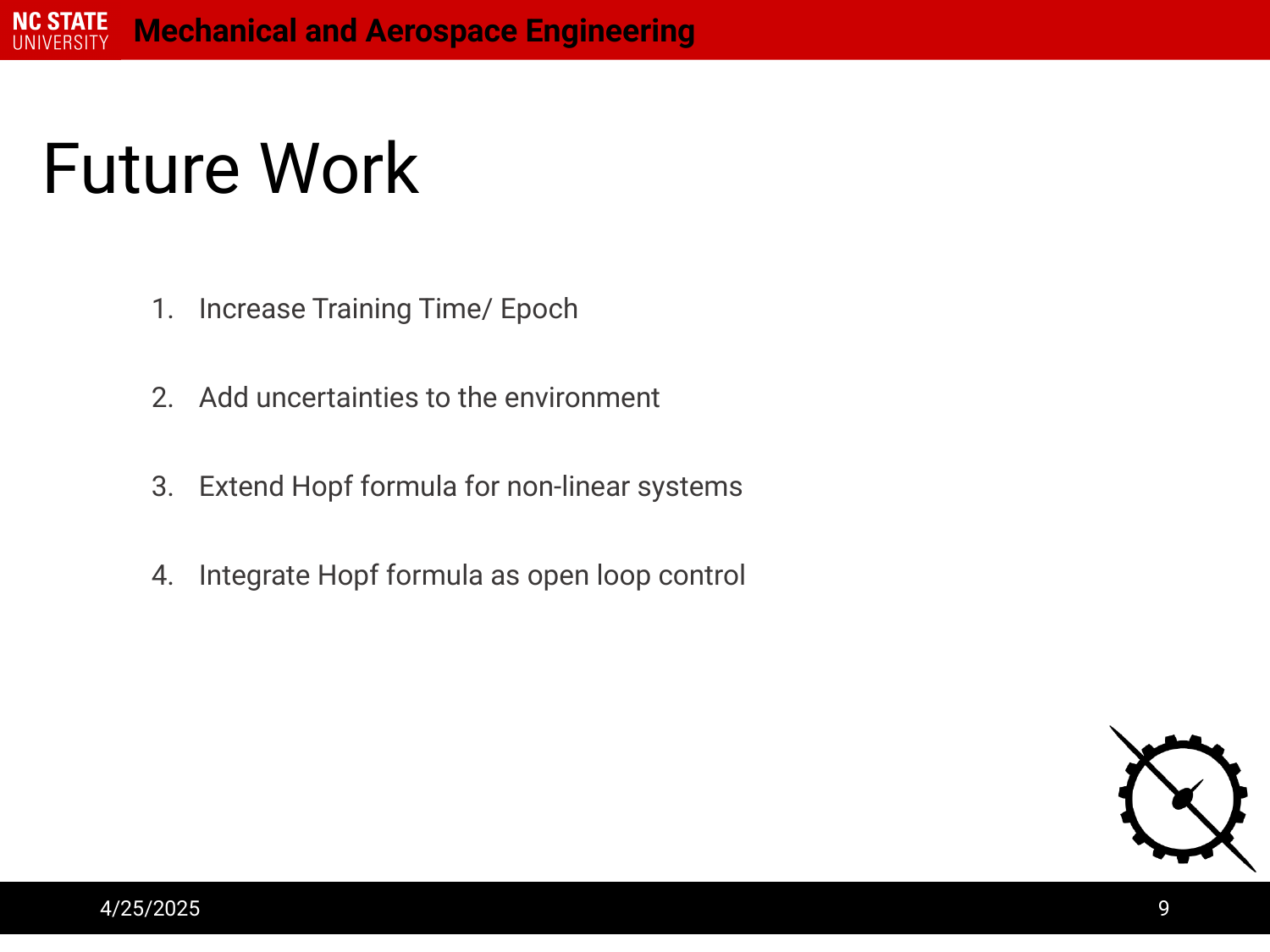

# Future Work
Increase Training Time/ Epoch
Add uncertainties to the environment
Extend Hopf formula for non-linear systems
Integrate Hopf formula as open loop control

4/25/2025
9